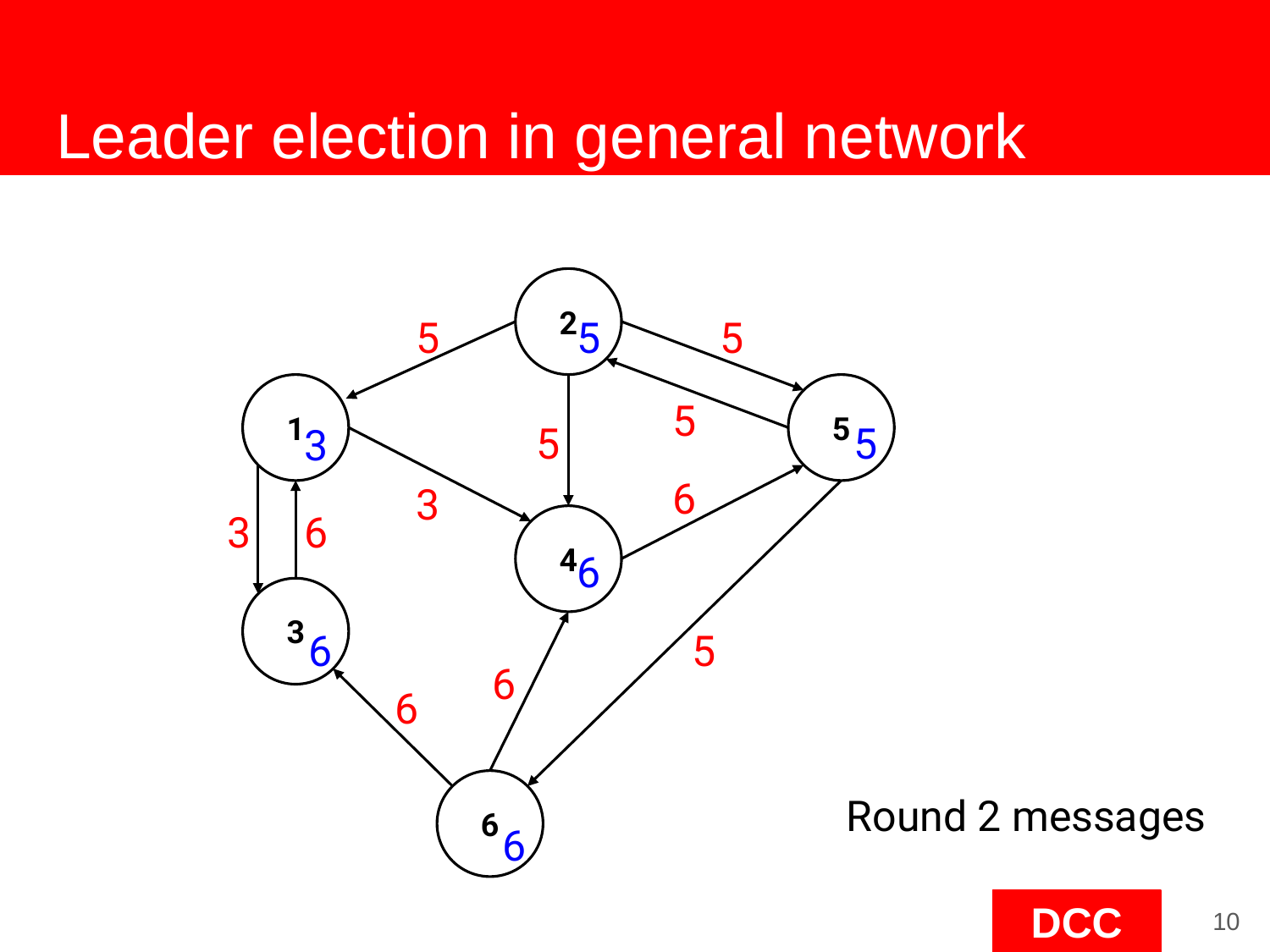

# Leader election in general network
2
5
5
5
1
5
5
5
5
3
6
3
3
6
4
6
3
5
6
6
6
6
Round 2 messages
6
10